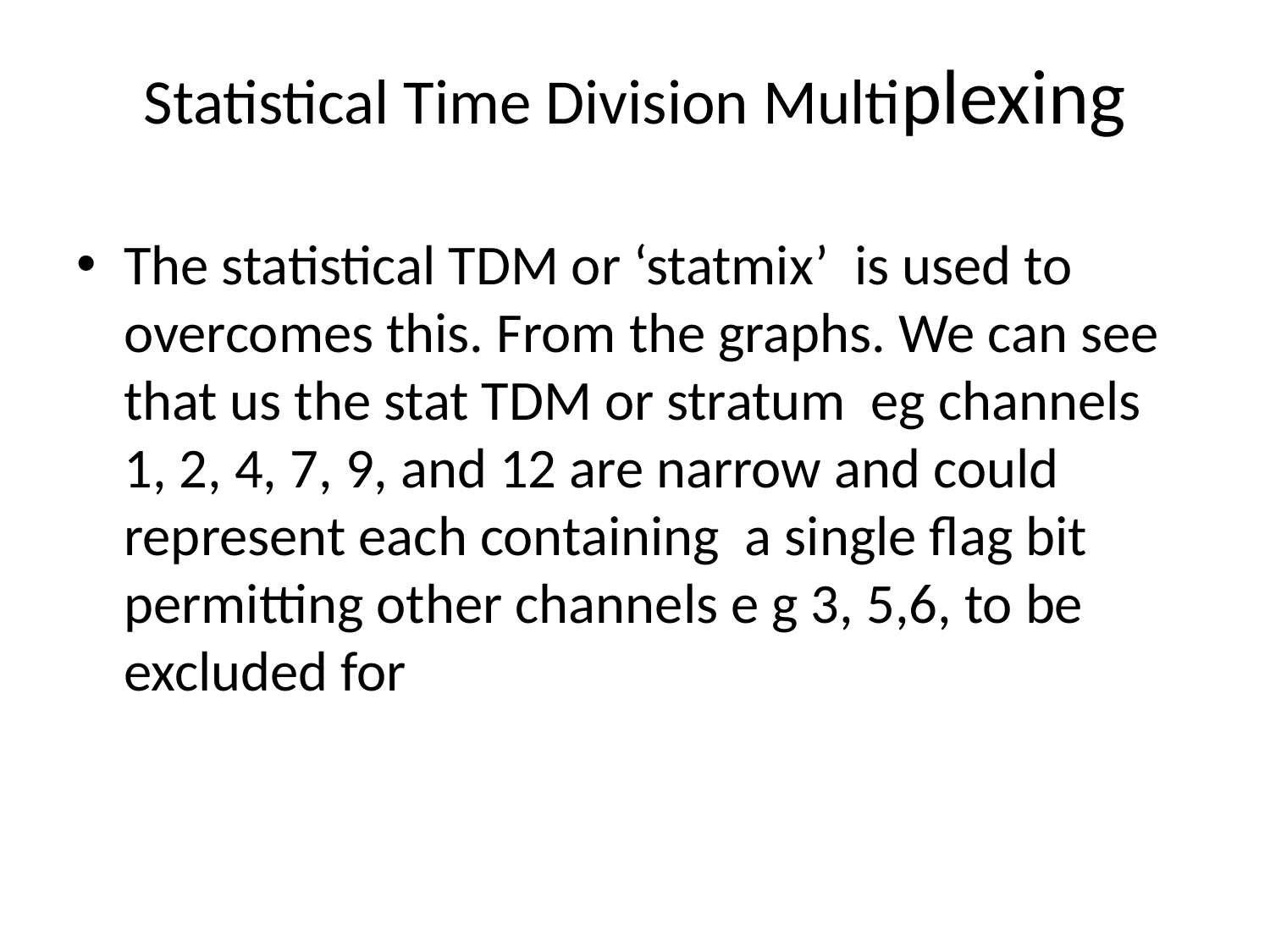

# Statistical Time Division Multiplexing
The statistical TDM or ‘statmix’  is used to overcomes this. From the graphs. We can see that us the stat TDM or stratum  eg channels 1, 2, 4, 7, 9, and 12 are narrow and could represent each containing  a single flag bit permitting other channels e g 3, 5,6, to be excluded for